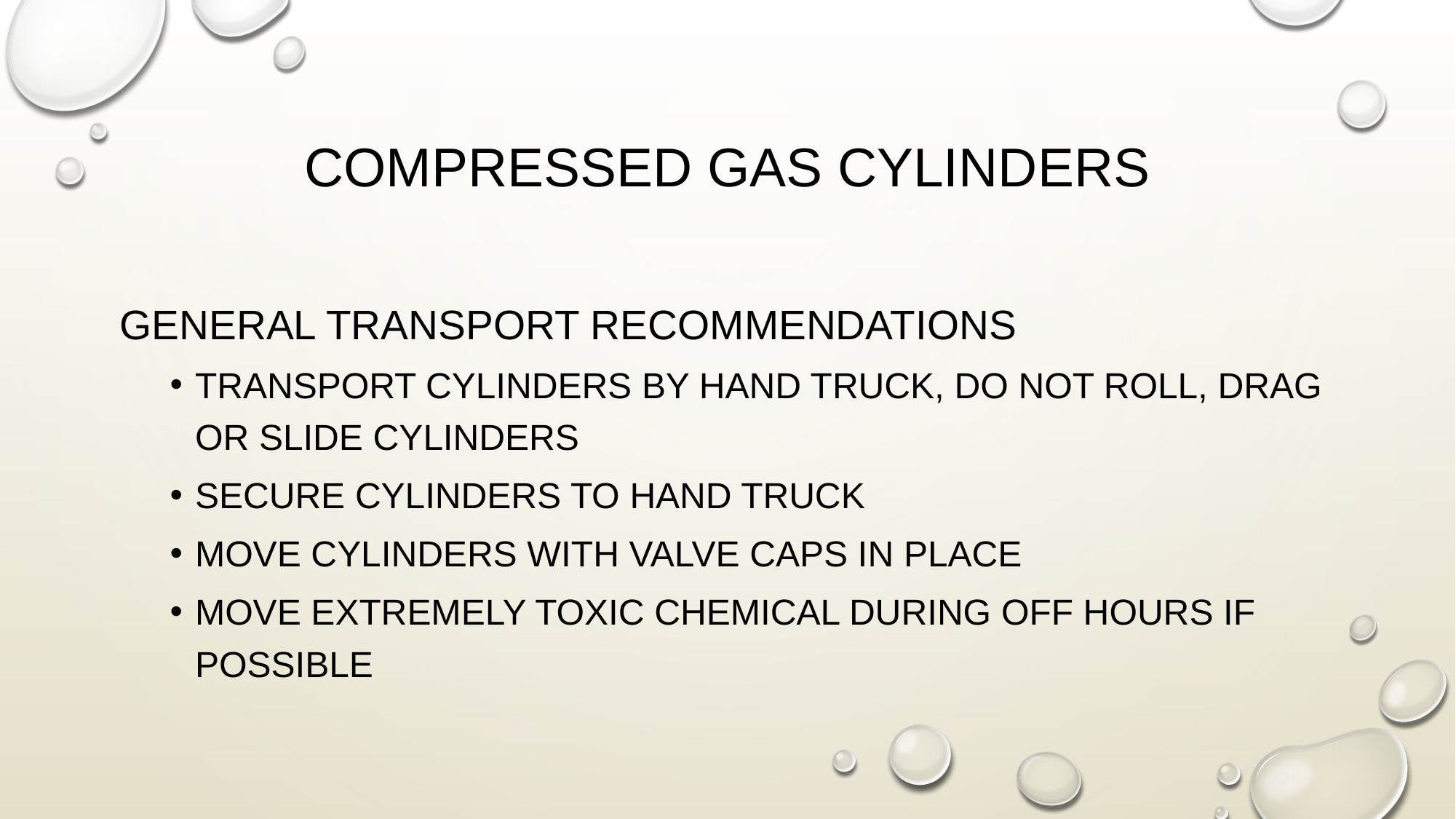

# Compressed Gas Cylinders
General Transport Recommendations
Transport cylinders by hand truck, do not roll, drag or slide cylinders
Secure cylinders to hand truck
Move cylinders with valve caps in place
Move extremely toxic chemical during off hours if possible